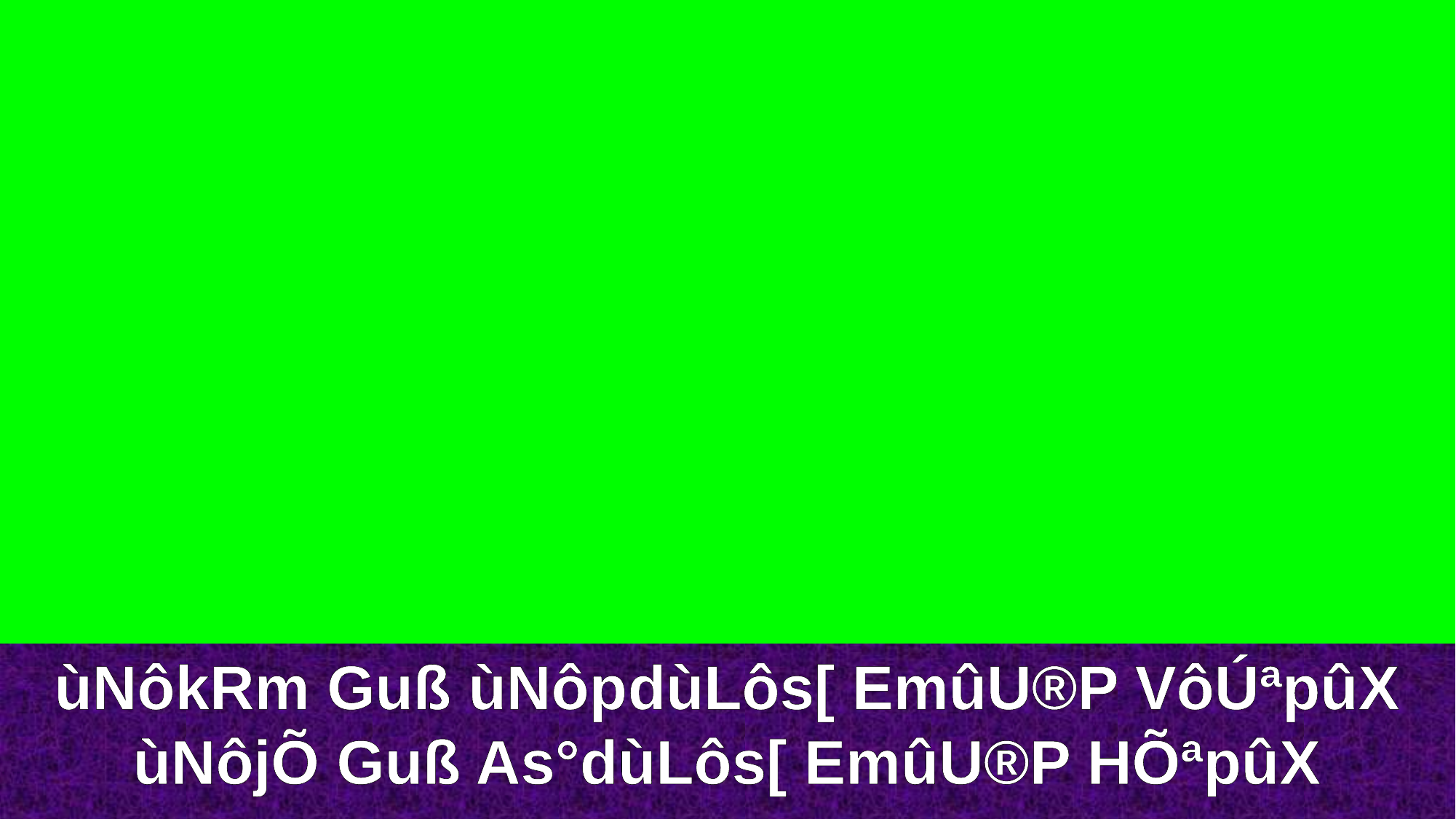

ùNôkRm Guß ùNôp­dùLôs[ EmûU®P VôÚªpûX
ùNôjÕ Guß As°dùLôs[ EmûU®P HÕªpûX